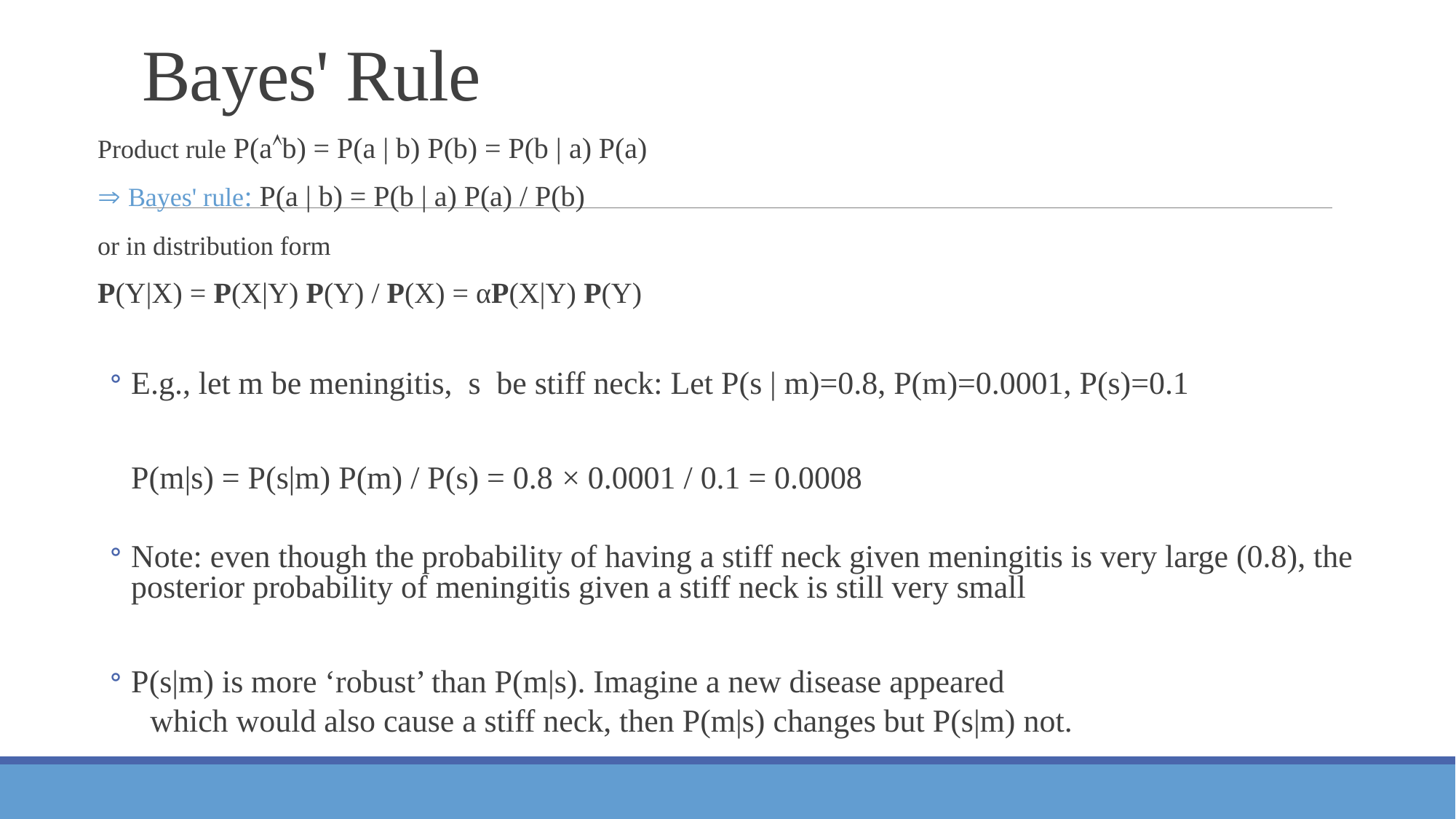

# Bayes' Rule
Product rule P(a∧b) = P(a | b) P(b) = P(b | a) P(a)
	⇒ Bayes' rule: P(a | b) = P(b | a) P(a) / P(b)
or in distribution form
		P(Y|X) = P(X|Y) P(Y) / P(X) = αP(X|Y) P(Y)

E.g., let m be meningitis,  s  be stiff neck: Let P(s | m)=0.8, P(m)=0.0001, P(s)=0.1

P(m|s) = P(s|m) P(m) / P(s) = 0.8 × 0.0001 / 0.1 = 0.0008

Note: even though the probability of having a stiff neck given meningitis is very large (0.8), the posterior probability of meningitis given a stiff neck is still very small

P(s|m) is more ‘robust’ than P(m|s). Imagine a new disease appeared
     which would also cause a stiff neck, then P(m|s) changes but P(s|m) not.